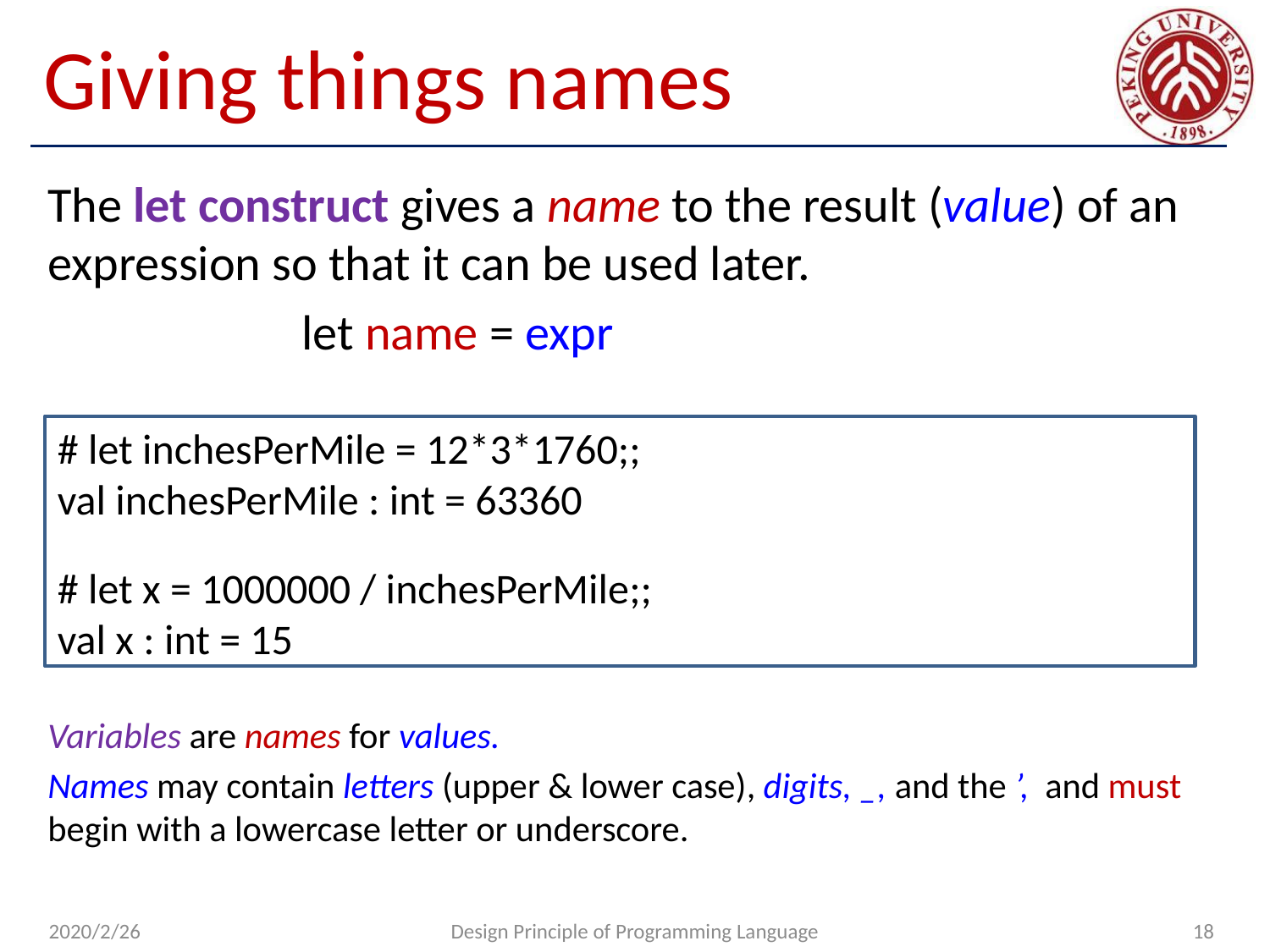

# Giving things names
The let construct gives a name to the result (value) of an expression so that it can be used later.
    		let name = expr

# let inchesPerMile = 12*3*1760;;
val inchesPerMile : int = 63360

# let x = 1000000 / inchesPerMile;;
val x : int = 15
Variables are names for values.
Names may contain letters (upper & lower case), digits, _, and the ’,  and must begin with a lowercase letter or underscore.
2020/2/26
Design Principle of Programming Language
18